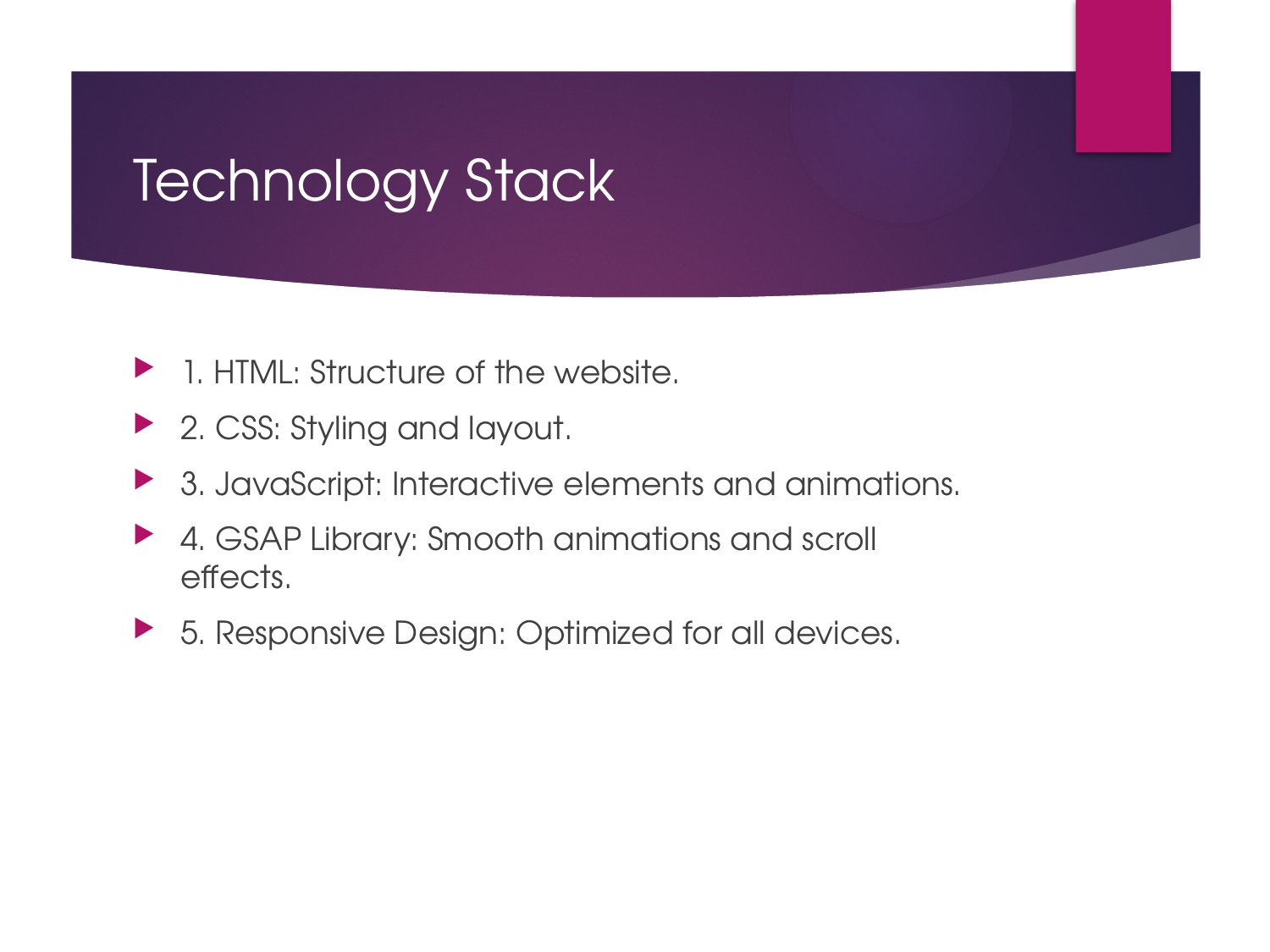

# Technology Stack
1. HTML: Structure of the website.
2. CSS: Styling and layout.
3. JavaScript: Interactive elements and animations.
4. GSAP Library: Smooth animations and scroll effects.
5. Responsive Design: Optimized for all devices.